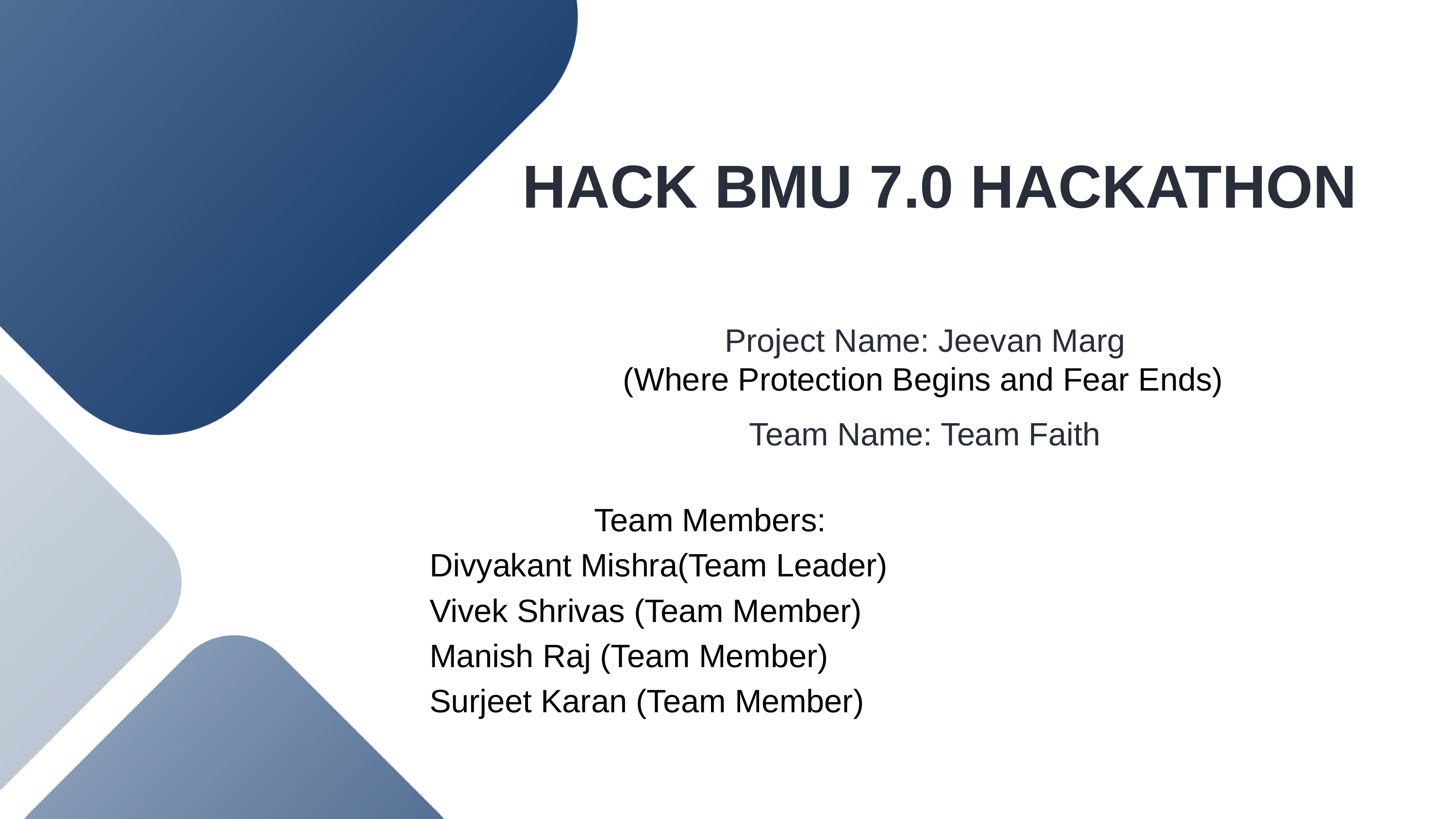

HACK BMU 7.0 HACKATHON
Project Name: Jeevan Marg
                    (Where Protection Begins and Fear Ends)
Team Name: Team Faith

Team Members:
Divyakant Mishra(Team Leader)
Vivek Shrivas (Team Member)
Manish Raj (Team Member)
Surjeet Karan (Team Member)